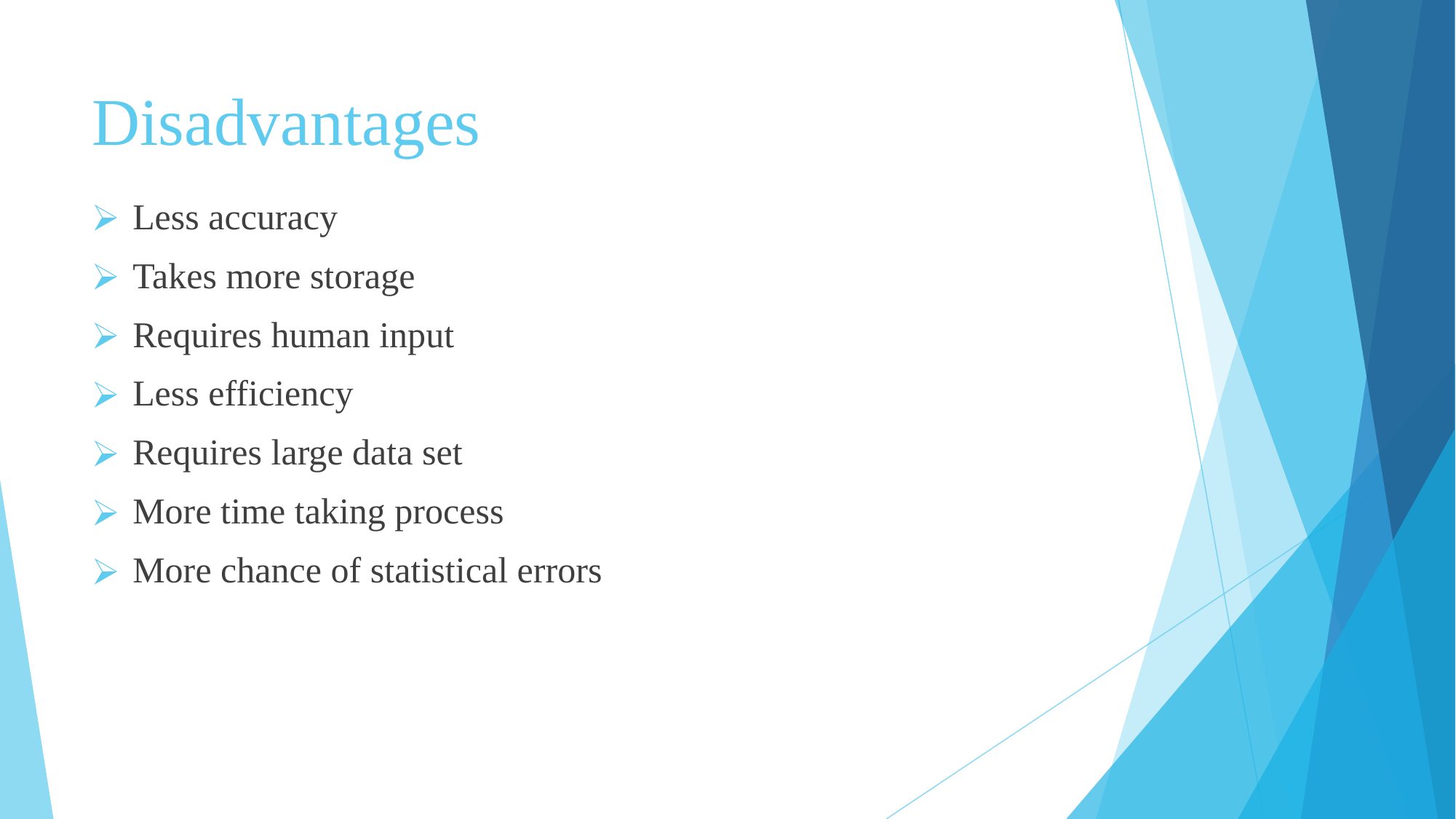

# Disadvantages
Less accuracy
Takes more storage
Requires human input
Less efficiency
Requires large data set
More time taking process
More chance of statistical errors